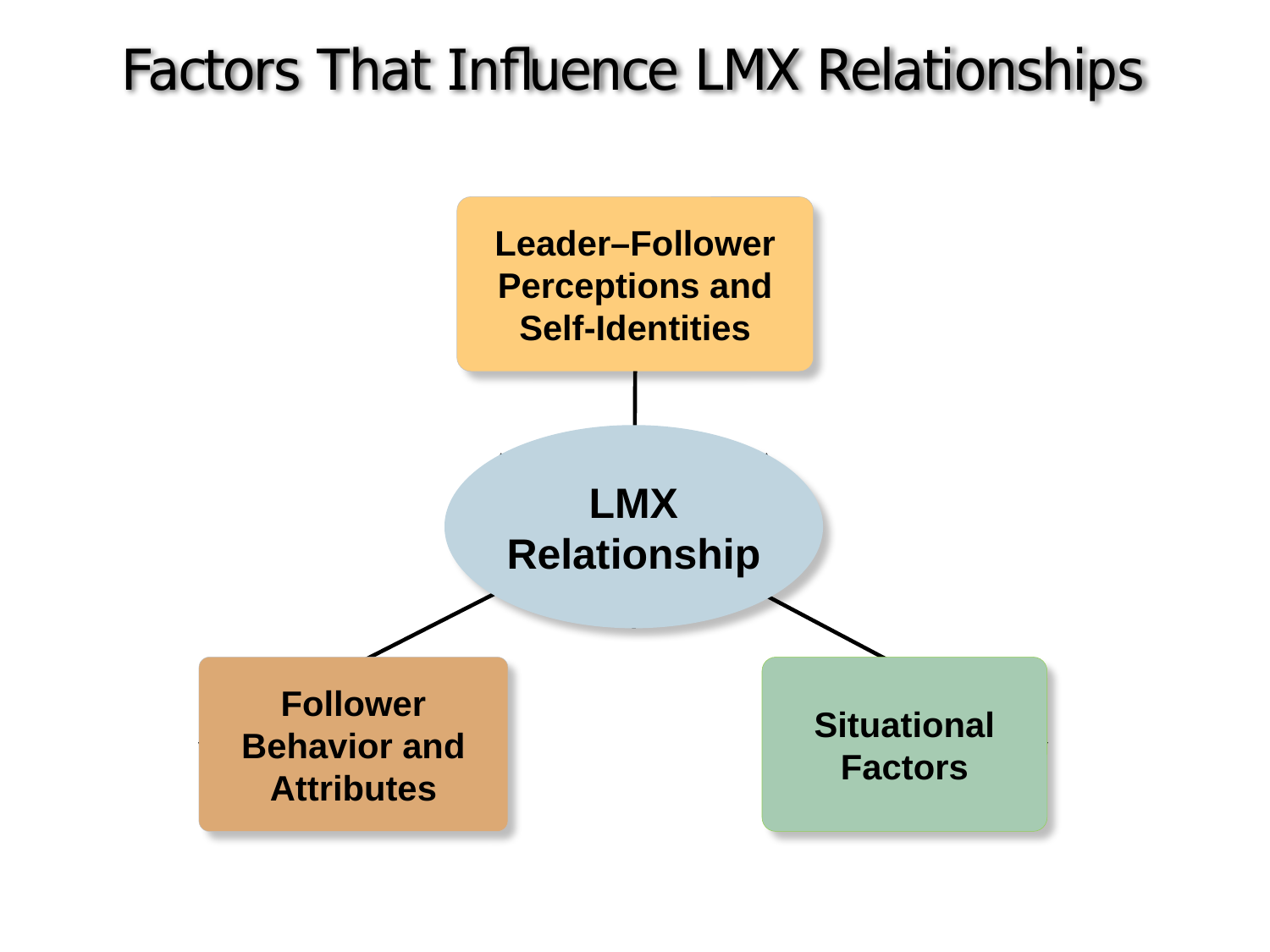

# Factors That Influence LMX Relationships
Leader–Follower Perceptions and Self-Identities
LMX Relationship
Follower Behavior and Attributes
Situational Factors